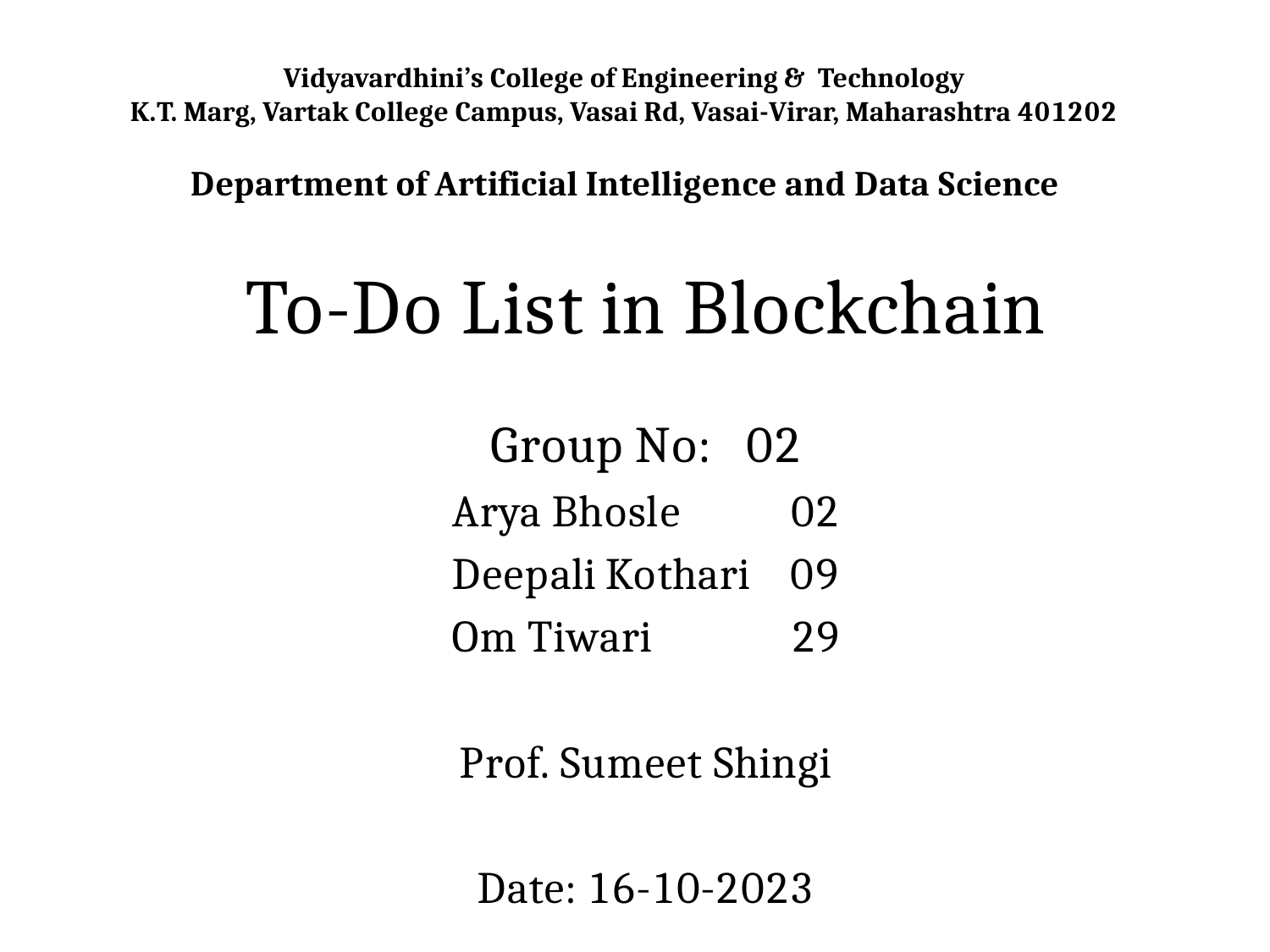

Vidyavardhini’s College of Engineering &  Technology
K.T. Marg, Vartak College Campus, Vasai Rd, Vasai-Virar, Maharashtra 401202

Department of Artificial Intelligence and Data Science
# To-Do List in Blockchain
Group No:   02
Arya Bhosle           02
Deepali Kothari    09
Om Tiwari              29

Prof. Sumeet Shingi

Date: 16-10-2023